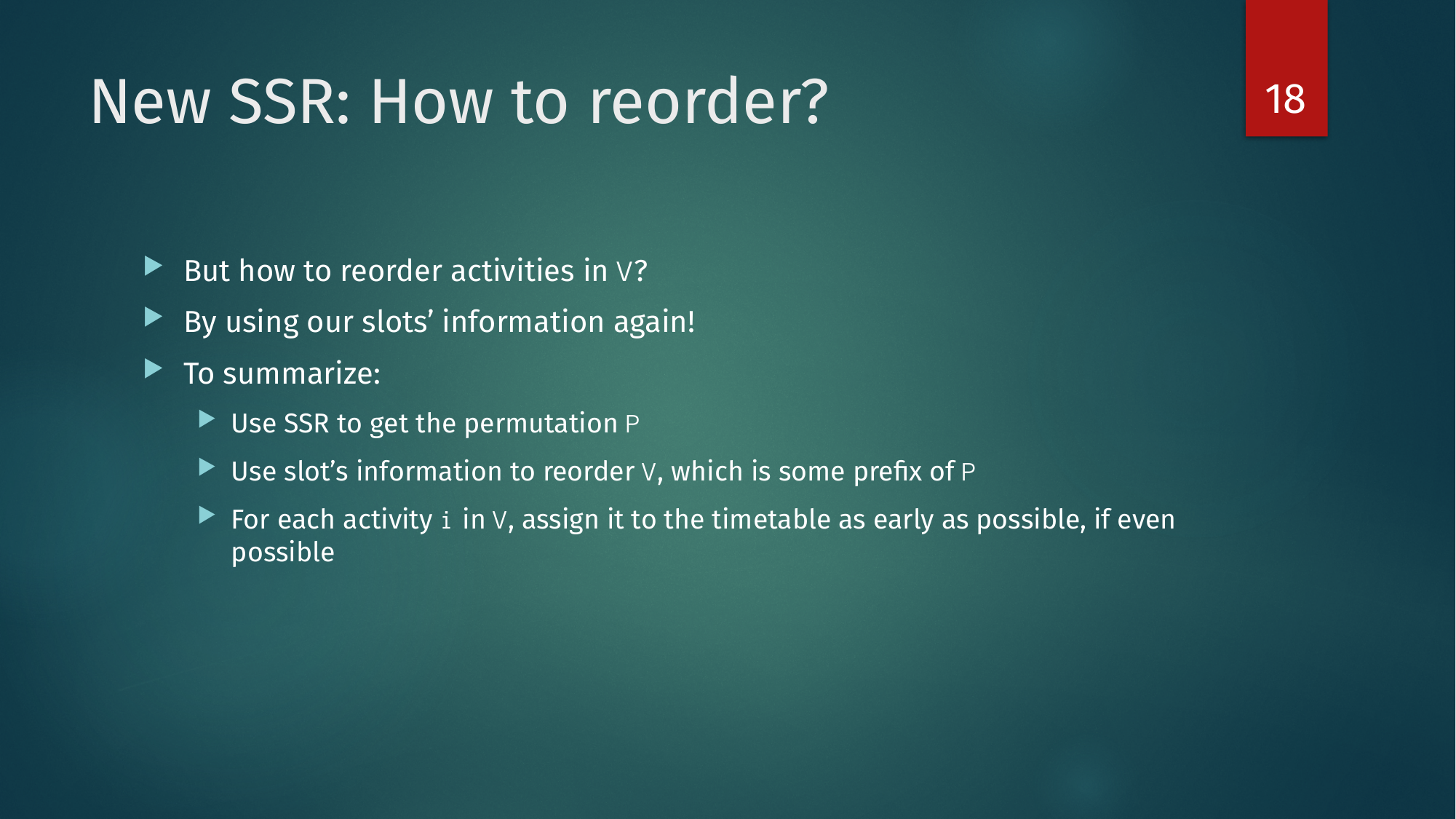

18
# New SSR: How to reorder?
But how to reorder activities in V?
By using our slots’ information again!
To summarize:
Use SSR to get the permutation P
Use slot’s information to reorder V, which is some prefix of P
For each activity i in V, assign it to the timetable as early as possible, if even possible